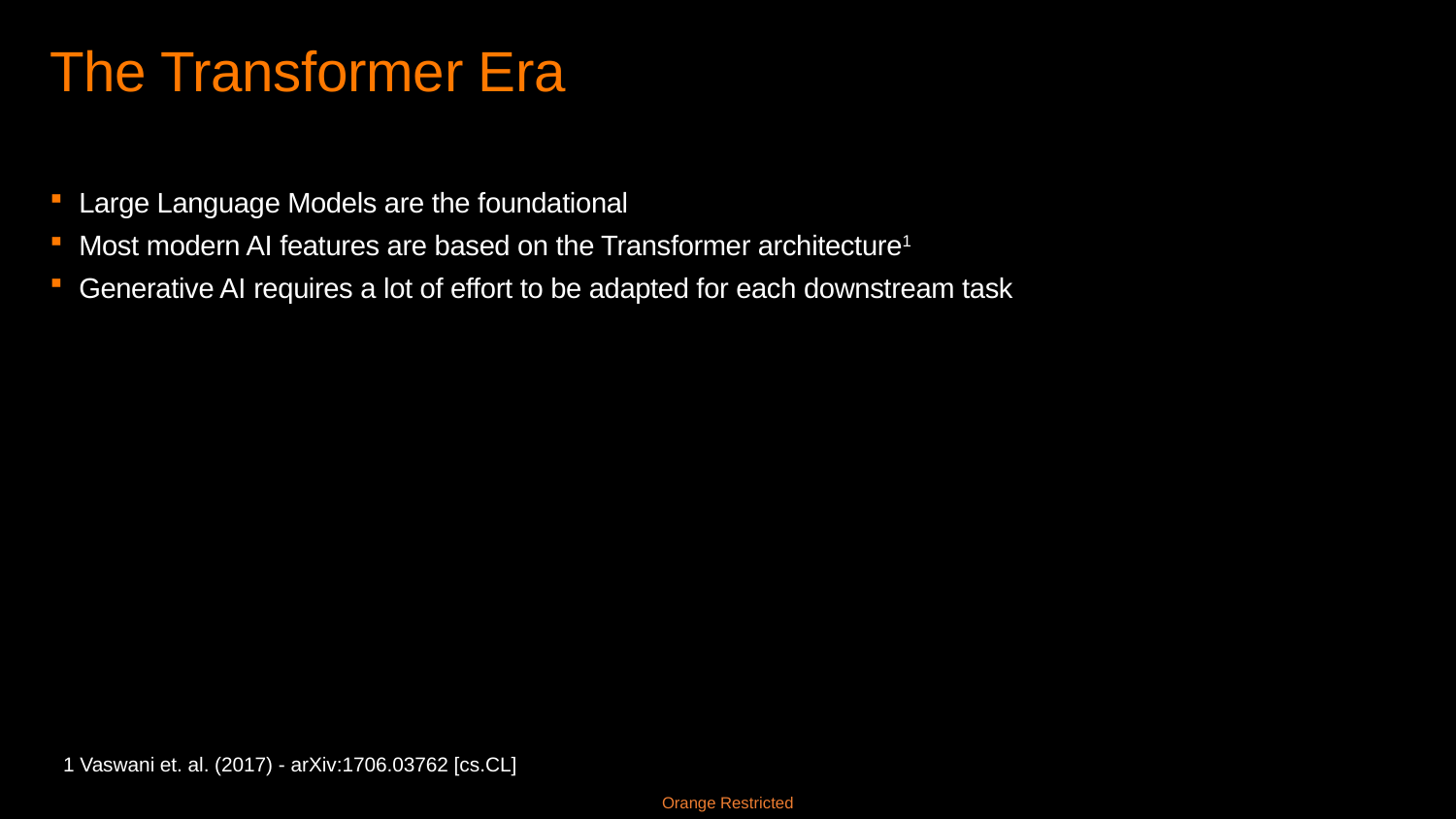

# The Transformer Era
Large Language Models are the foundational
Most modern AI features are based on the Transformer architecture1
Generative AI requires a lot of effort to be adapted for each downstream task

1 Vaswani et. al. (2017) - arXiv:1706.03762 [cs.CL]